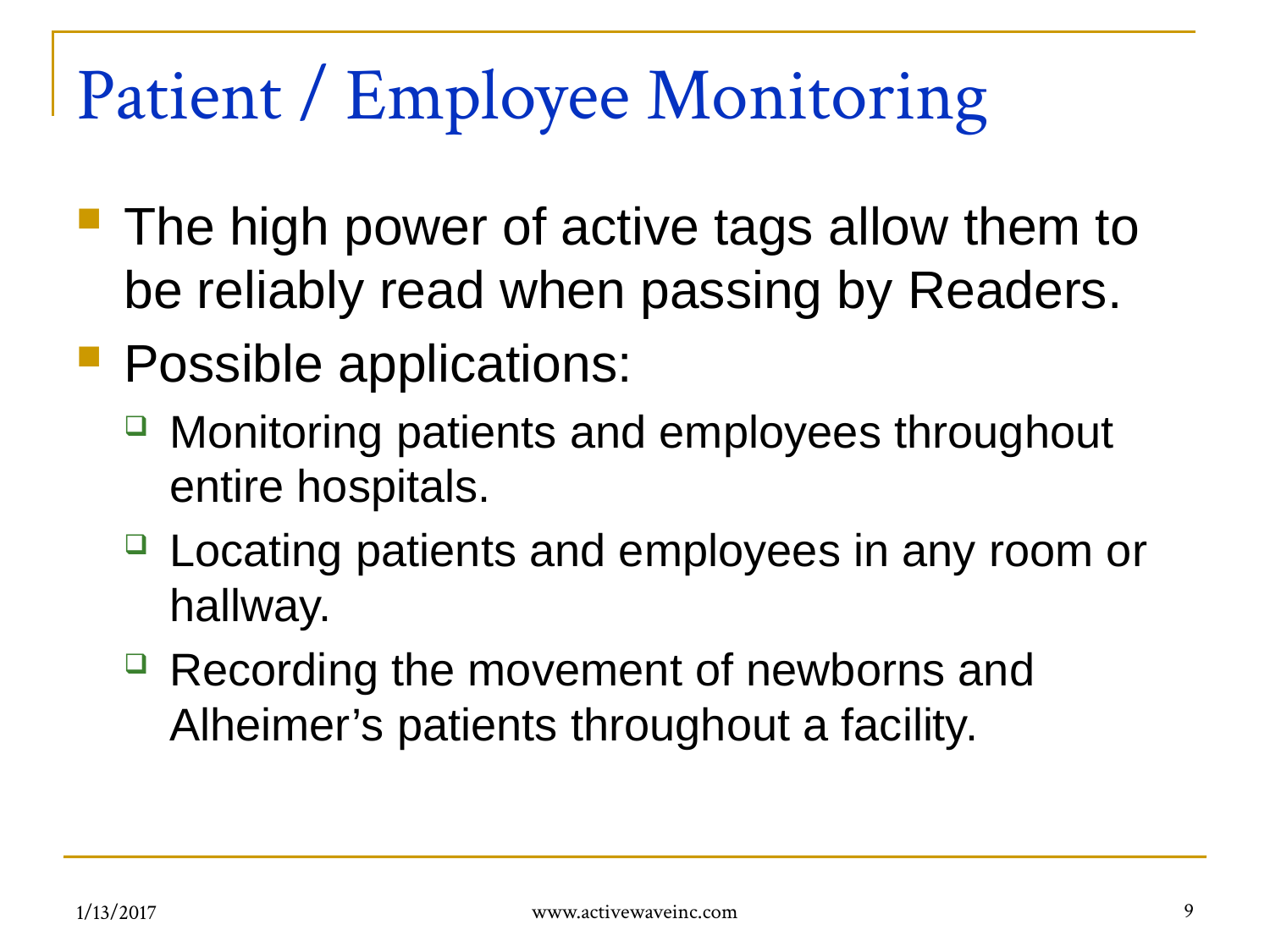

# Patient / Employee Monitoring
The high power of active tags allow them to be reliably read when passing by Readers.
Possible applications:
Monitoring patients and employees throughout entire hospitals.
Locating patients and employees in any room or hallway.
Recording the movement of newborns and Alheimer’s patients throughout a facility.
1/13/2017
9
www.activewaveinc.com